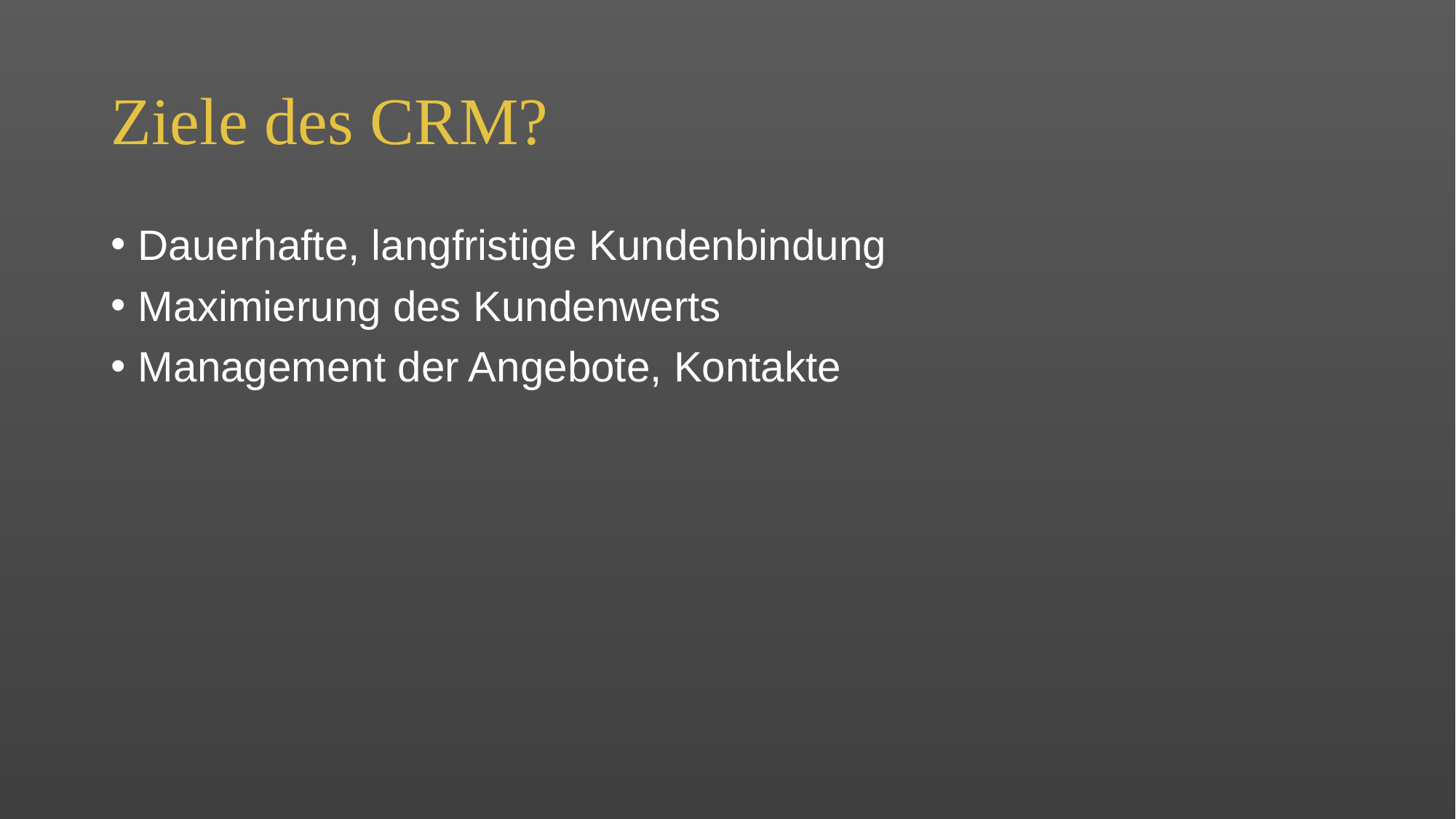

# Ziele des CRM?
Dauerhafte, langfristige Kundenbindung
Maximierung des Kundenwerts
Management der Angebote, Kontakte